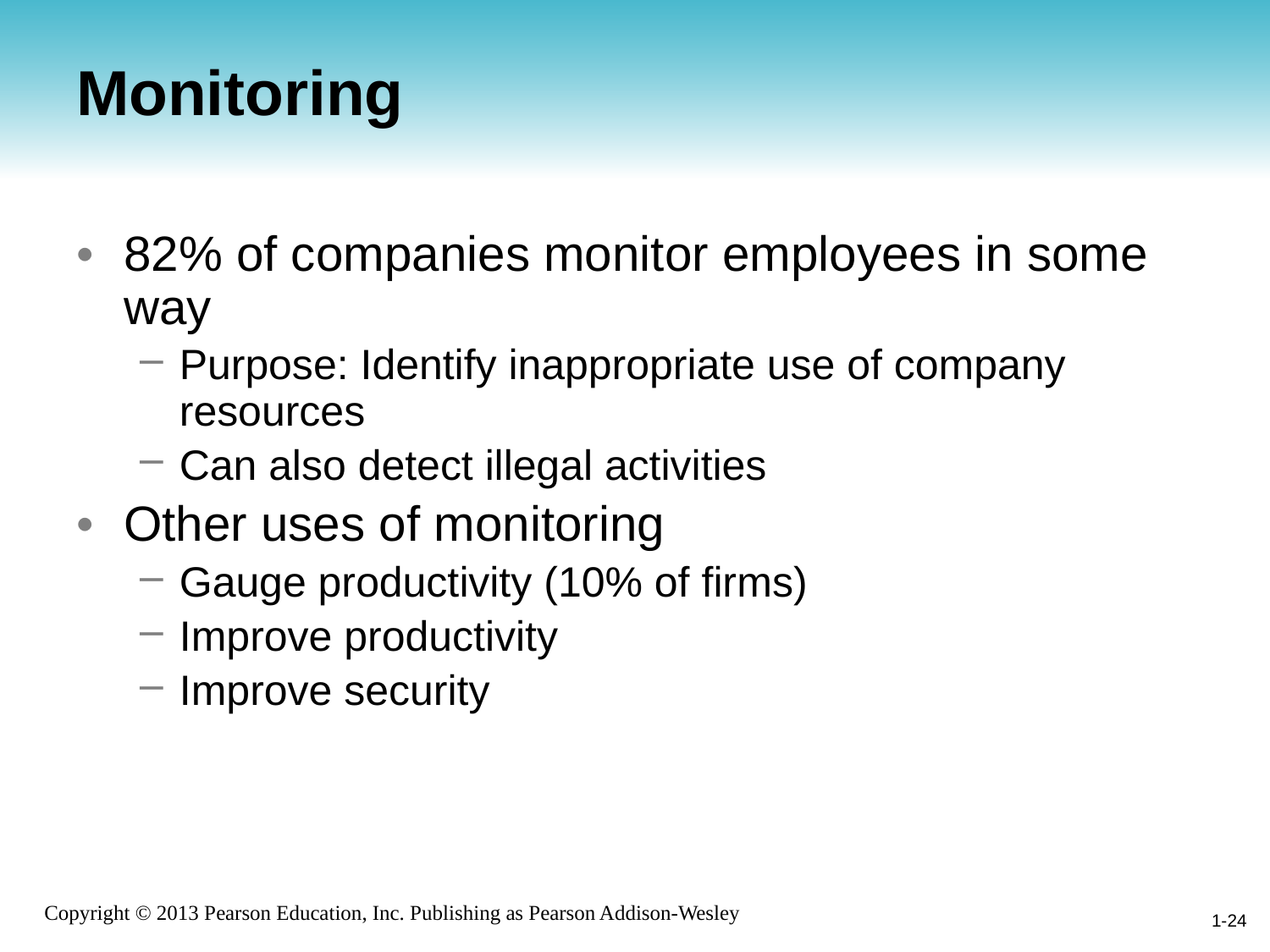

# Monitoring
82% of companies monitor employees in some way
Purpose: Identify inappropriate use of company resources
Can also detect illegal activities
Other uses of monitoring
Gauge productivity (10% of firms)
Improve productivity
Improve security
1-24